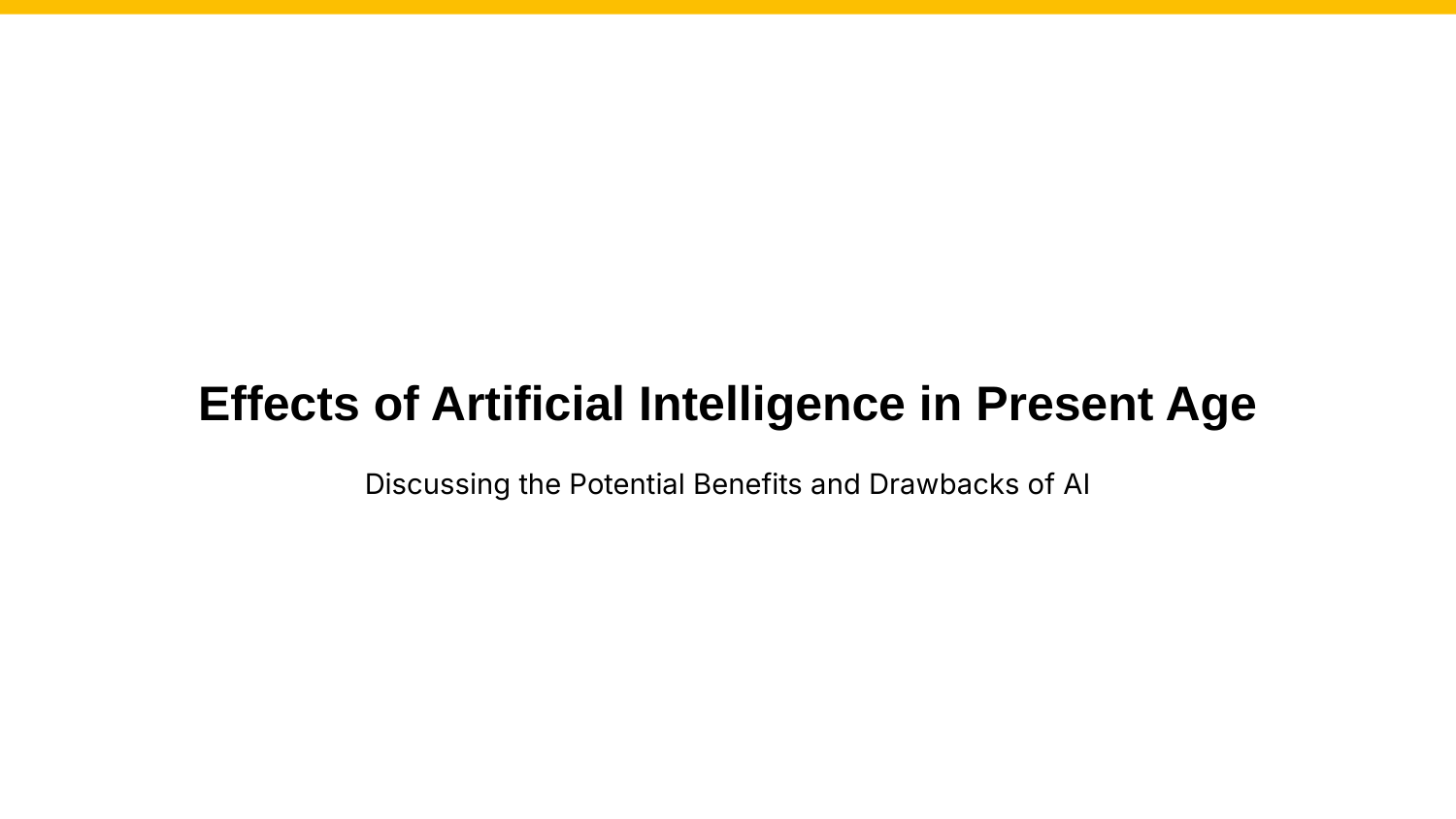

# Effects of Artificial Intelligence in Present Age
Discussing the Potential Benefits and Drawbacks of AI